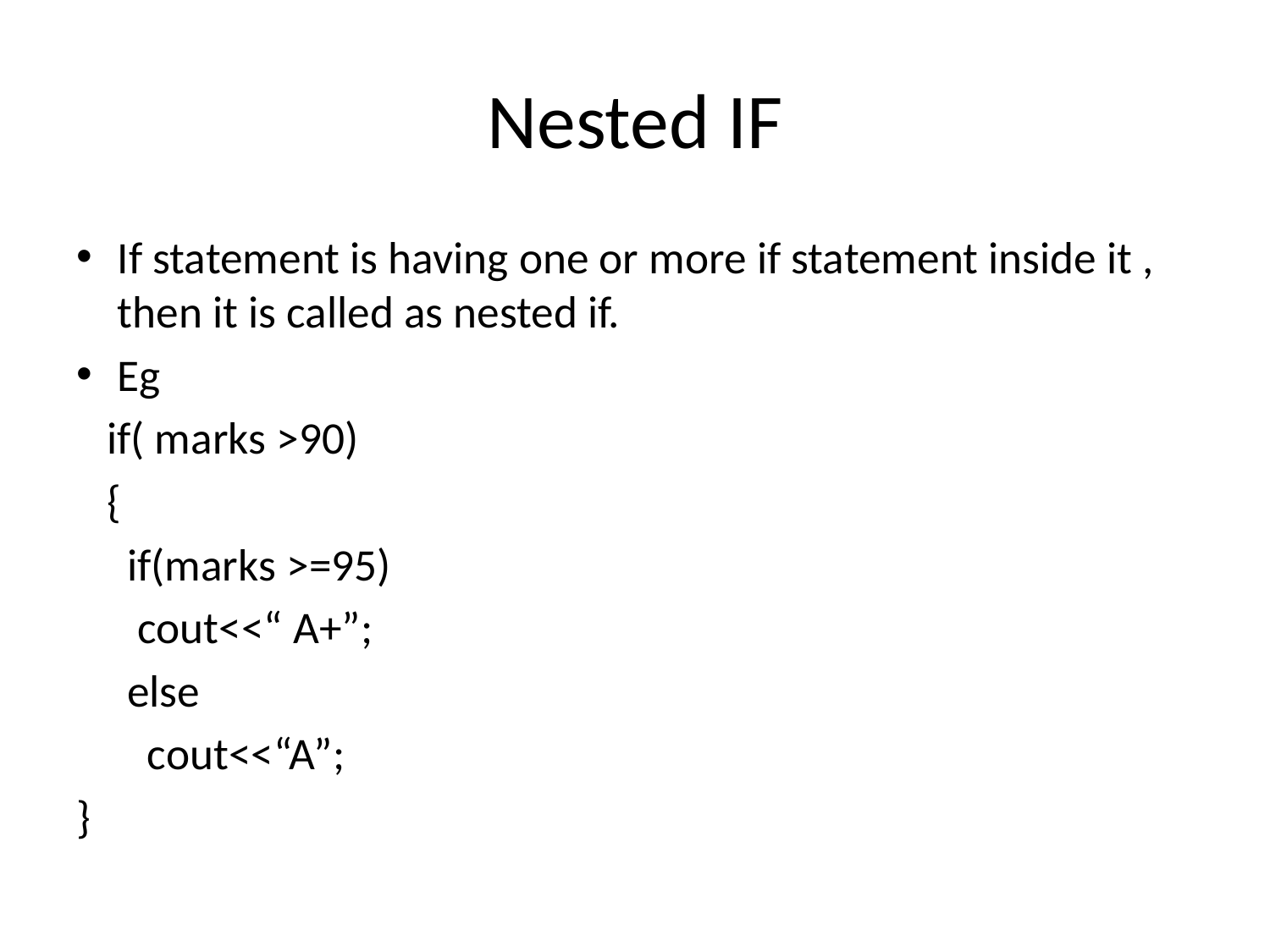

# Nested IF
If statement is having one or more if statement inside it , then it is called as nested if.
Eg
   if( marks >90)
   {
     if(marks >=95)
      cout<<“ A+”;
     else
       cout<<“A”;
}